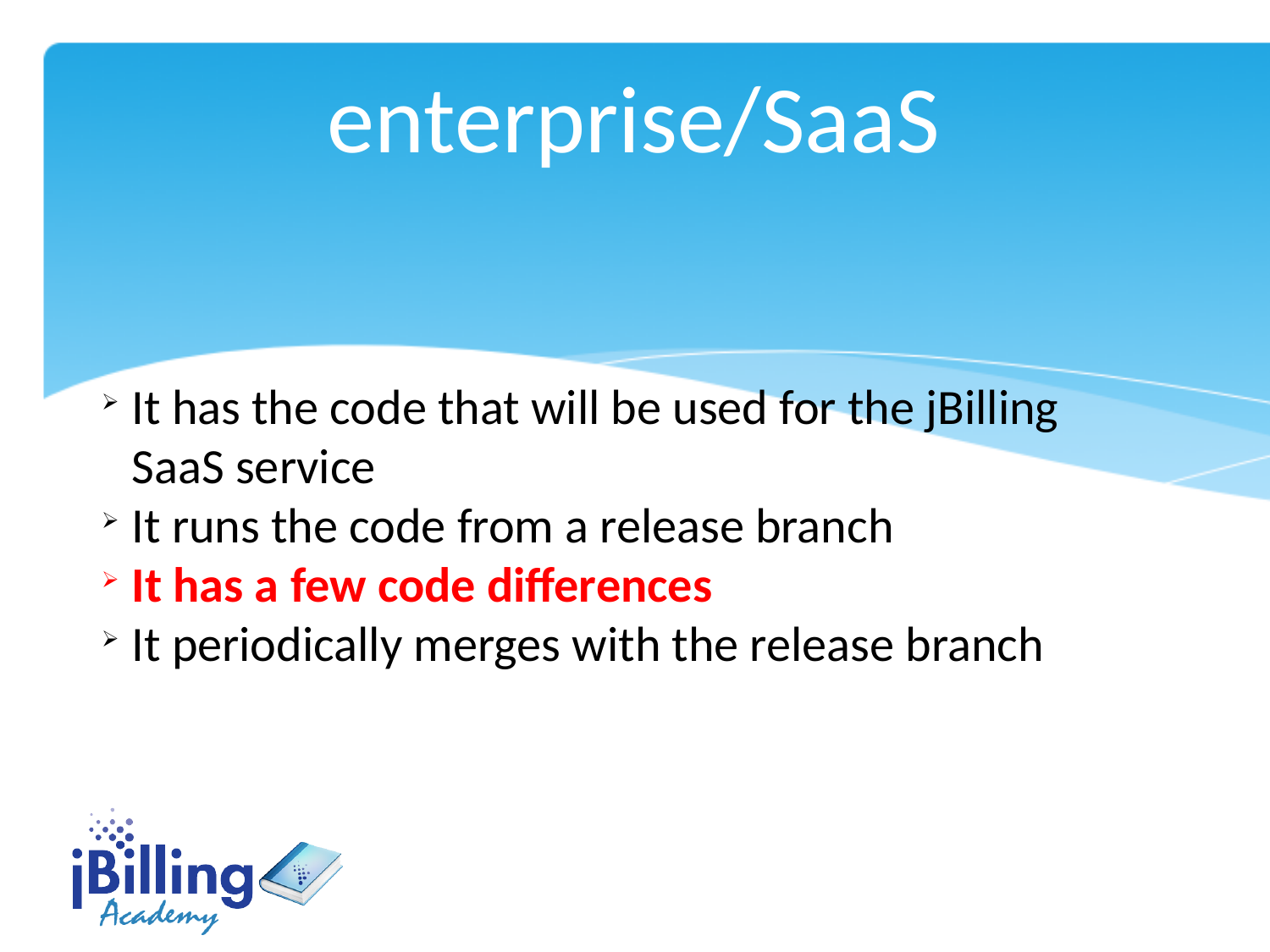

enterprise/SaaS
It has the code that will be used for the jBilling SaaS service
It runs the code from a release branch
It has a few code differences
It periodically merges with the release branch